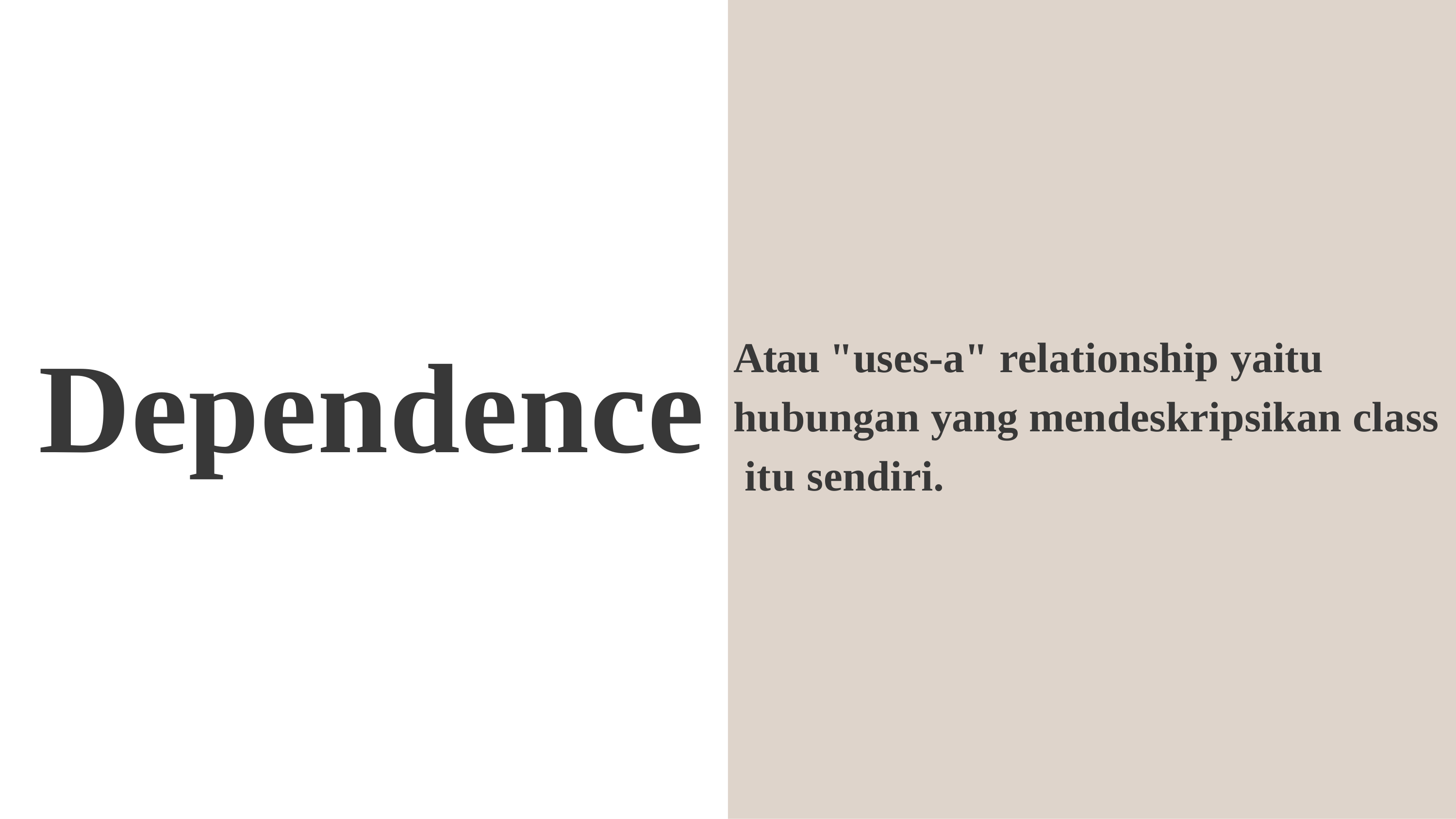

Atau "uses-a" relationship yaitu  hubungan yang mendeskripsikan class  itu sendiri.
Dependence